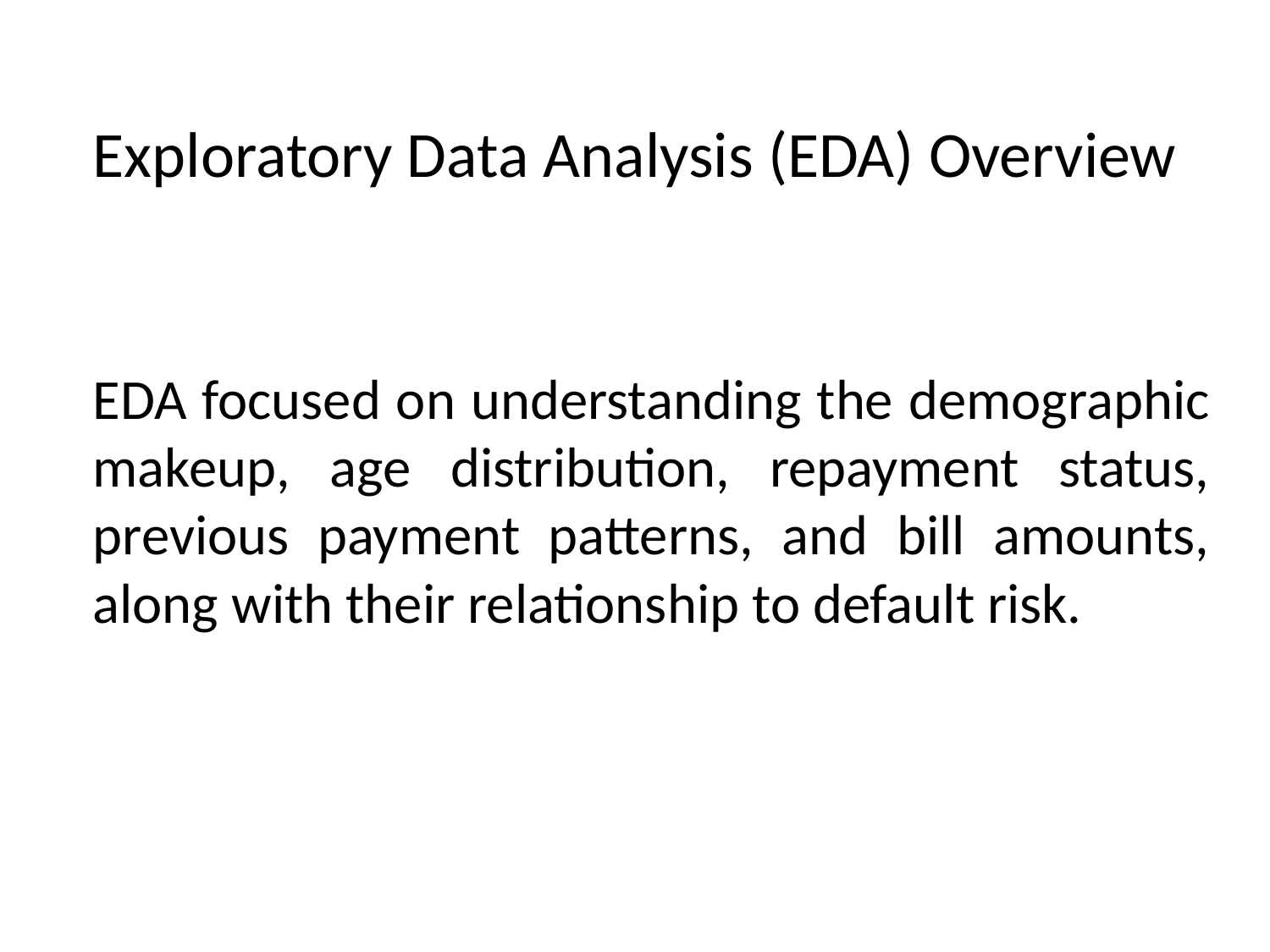

# Exploratory Data Analysis (EDA) Overview
EDA focused on understanding the demographic makeup, age distribution, repayment status, previous payment patterns, and bill amounts, along with their relationship to default risk.